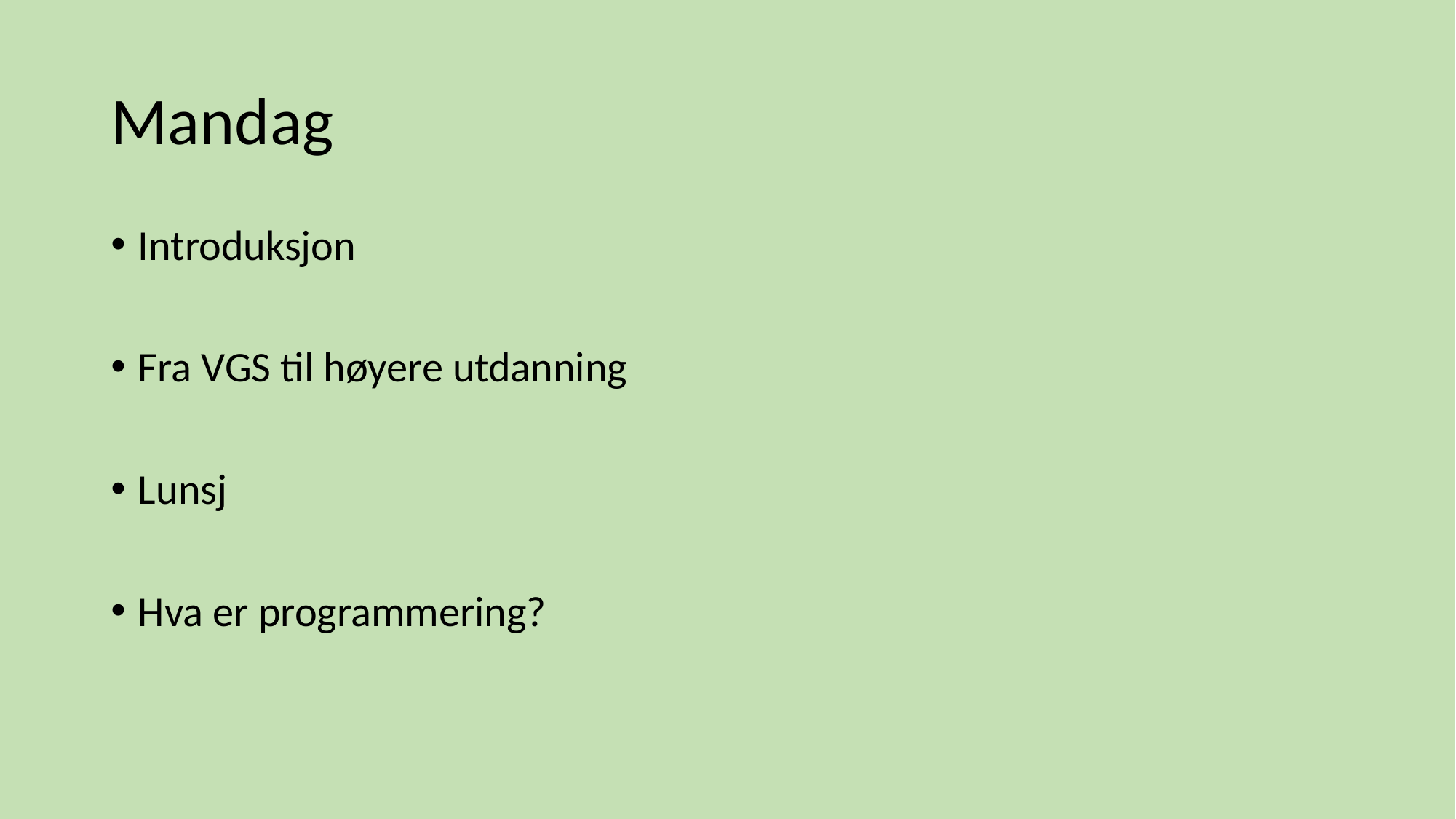

# Mandag
Introduksjon

Fra VGS til høyere utdanning

Lunsj

Hva er programmering?